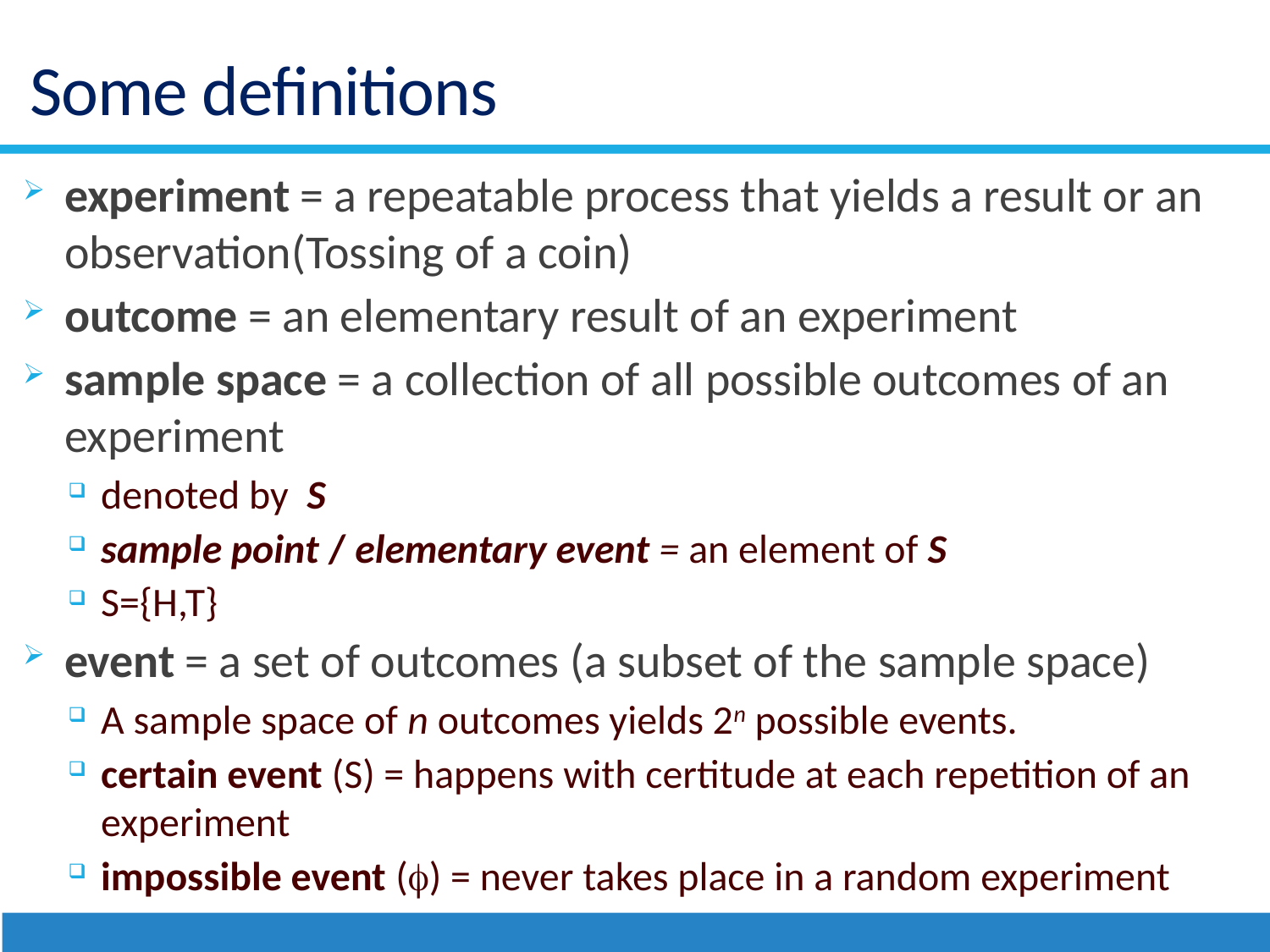

# Some definitions
experiment = a repeatable process that yields a result or an observation(Tossing of a coin)
outcome = an elementary result of an experiment
sample space = a collection of all possible outcomes of an experiment
denoted by  S
sample point / elementary event = an element of S
S={H,T}
event = a set of outcomes (a subset of the sample space)
A sample space of n outcomes yields 2n possible events.
certain event (S) = happens with certitude at each repetition of an experiment
impossible event (φ) = never takes place in a random experiment